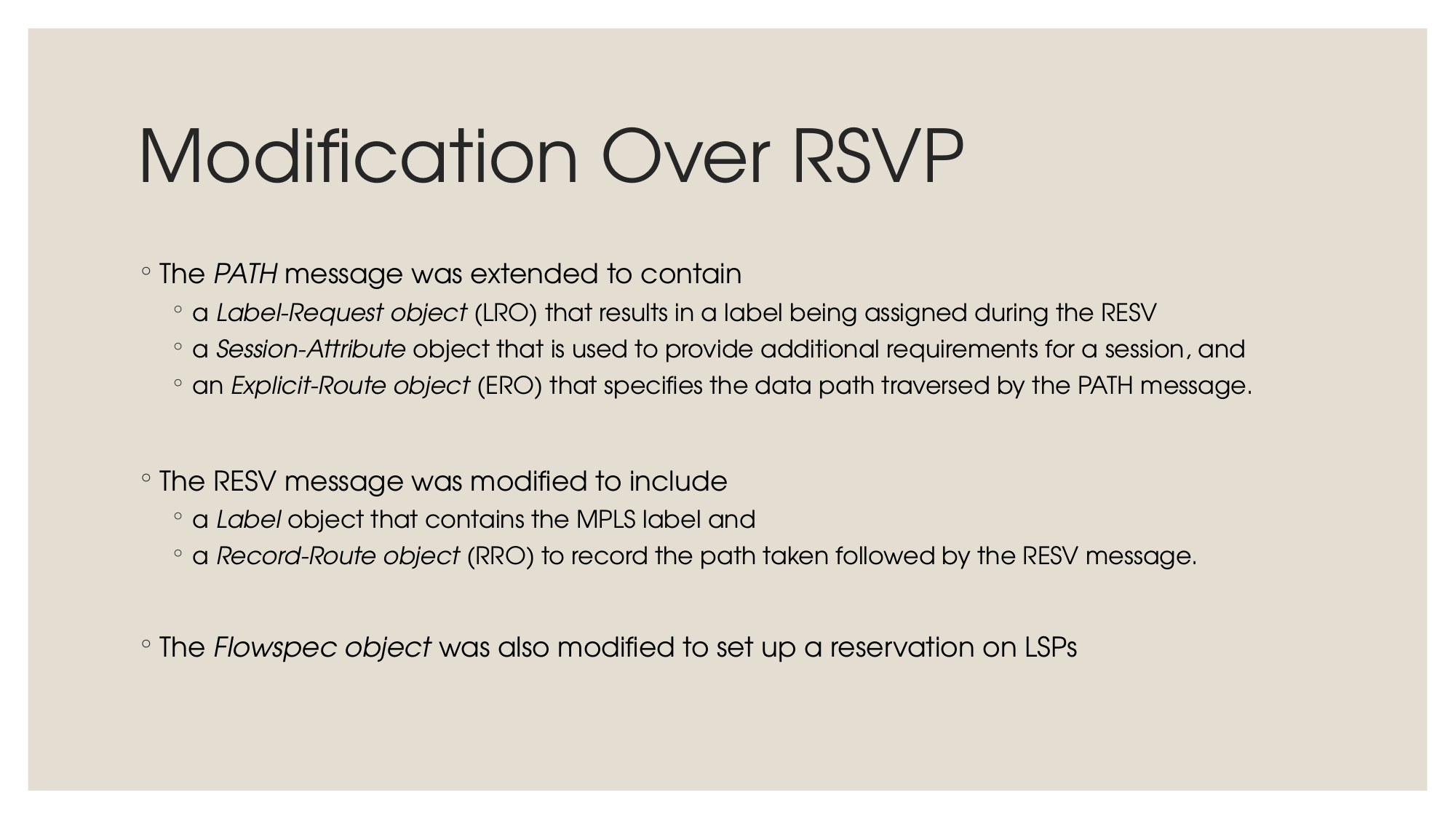

# Modification Over RSVP
The PATH message was extended to contain
a Label-Request object (LRO) that results in a label being assigned during the RESV
a Session-Attribute object that is used to provide additional requirements for a session, and
an Explicit-Route object (ERO) that specifies the data path traversed by the PATH message.

The RESV message was modified to include
a Label object that contains the MPLS label and
a Record-Route object (RRO) to record the path taken followed by the RESV message.

The Flowspec object was also modified to set up a reservation on LSPs